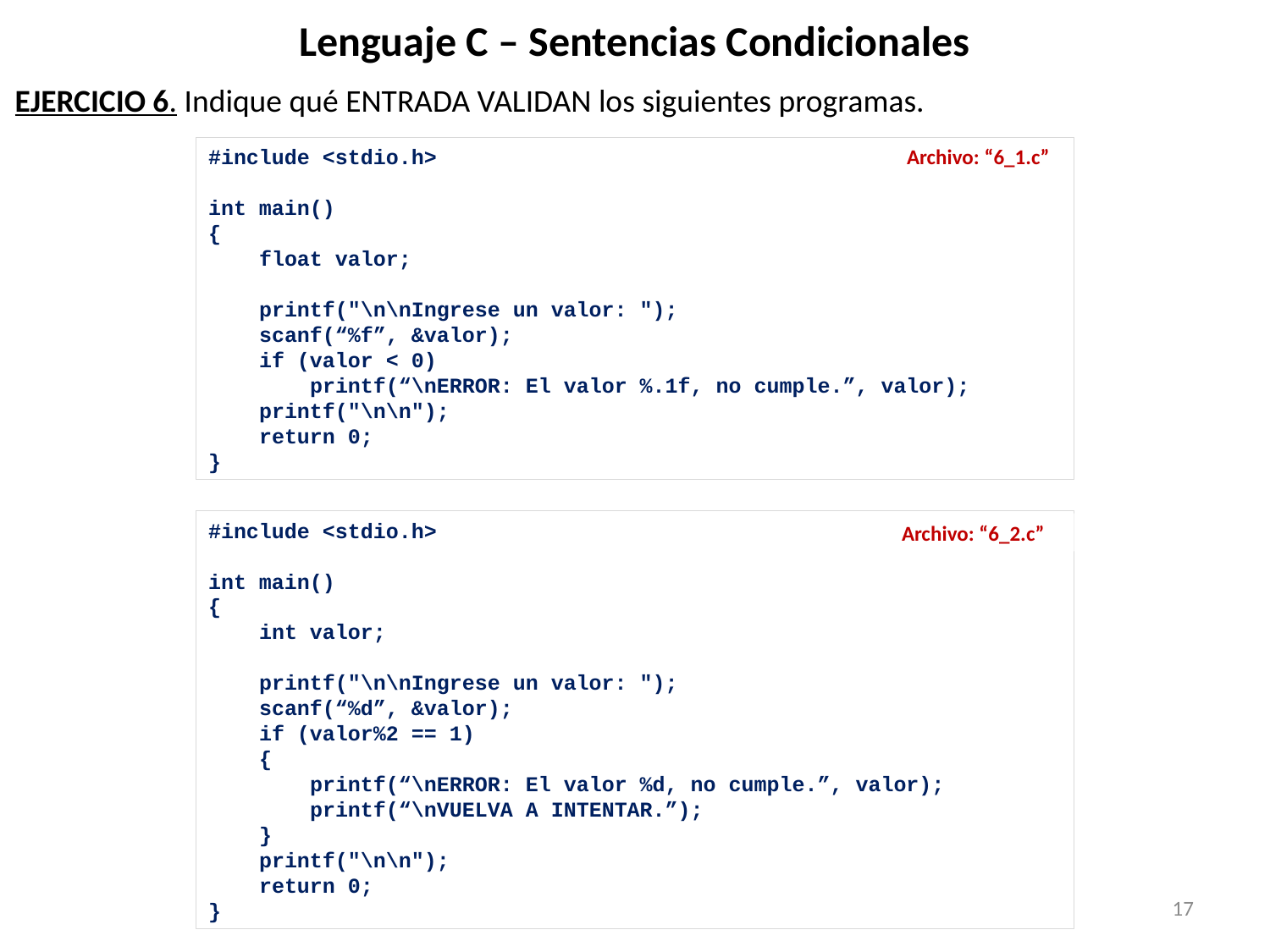

# Lenguaje C – Sentencias Condicionales
EJERCICIO 6. Indique qué ENTRADA VALIDAN los siguientes programas.
#include <stdio.h>

int main()
{
    float valor;

    printf("\n\nIngrese un valor: ");
    scanf(“%f”, &valor);
    if (valor < 0)
        printf(“\nERROR: El valor %.1f, no cumple.”, valor);
    printf("\n\n");
    return 0;
}
Archivo: “6_1.c”
#include <stdio.h>

int main()
{
    int valor;

    printf("\n\nIngrese un valor: ");
    scanf(“%d”, &valor);
    if (valor%2 == 1)
    {
        printf(“\nERROR: El valor %d, no cumple.”, valor);
        printf(“\nVUELVA A INTENTAR.”);
    }
    printf("\n\n");
    return 0;
}
Archivo: “6_2.c”
17